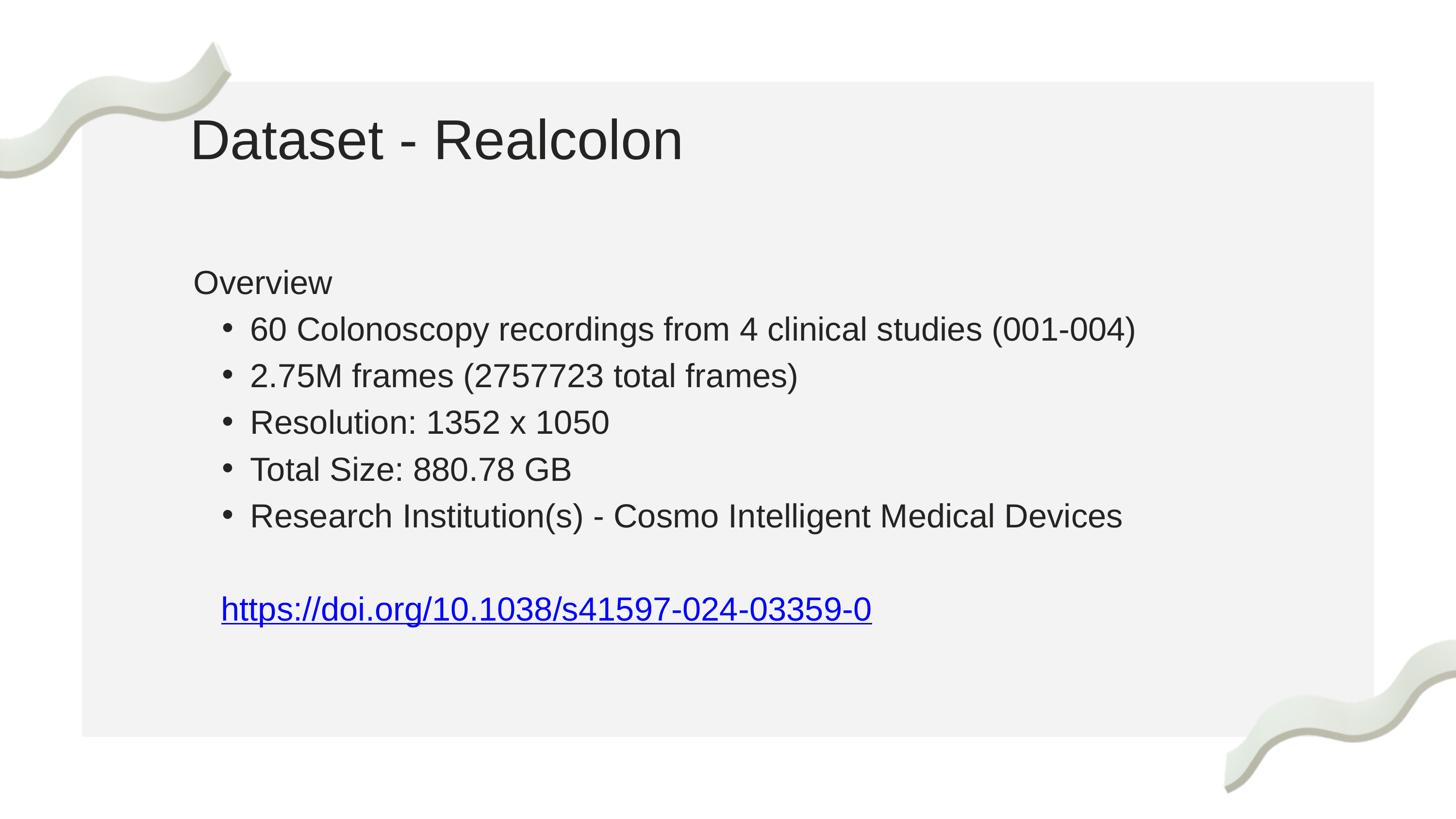

Dataset - Realcolon
Overview
60 Colonoscopy recordings from 4 clinical studies (001-004)
2.75M frames (2757723 total frames)
Resolution: 1352 x 1050
Total Size: 880.78 GB
Research Institution(s) - Cosmo Intelligent Medical Devices

   https://doi.org/10.1038/s41597-024-03359-0